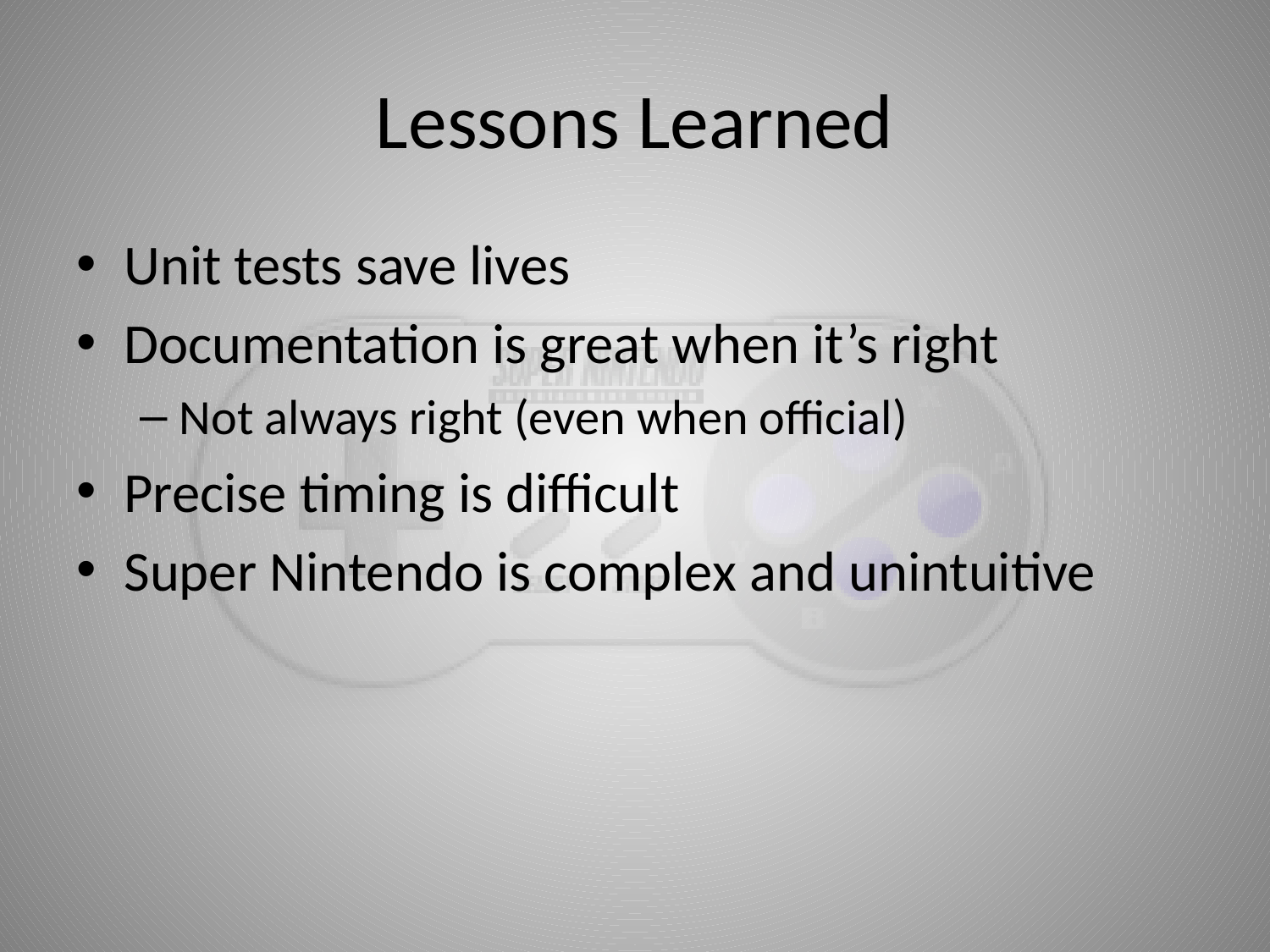

# Lessons Learned
Unit tests save lives
Documentation is great when it’s right
Not always right (even when official)
Precise timing is difficult
Super Nintendo is complex and unintuitive